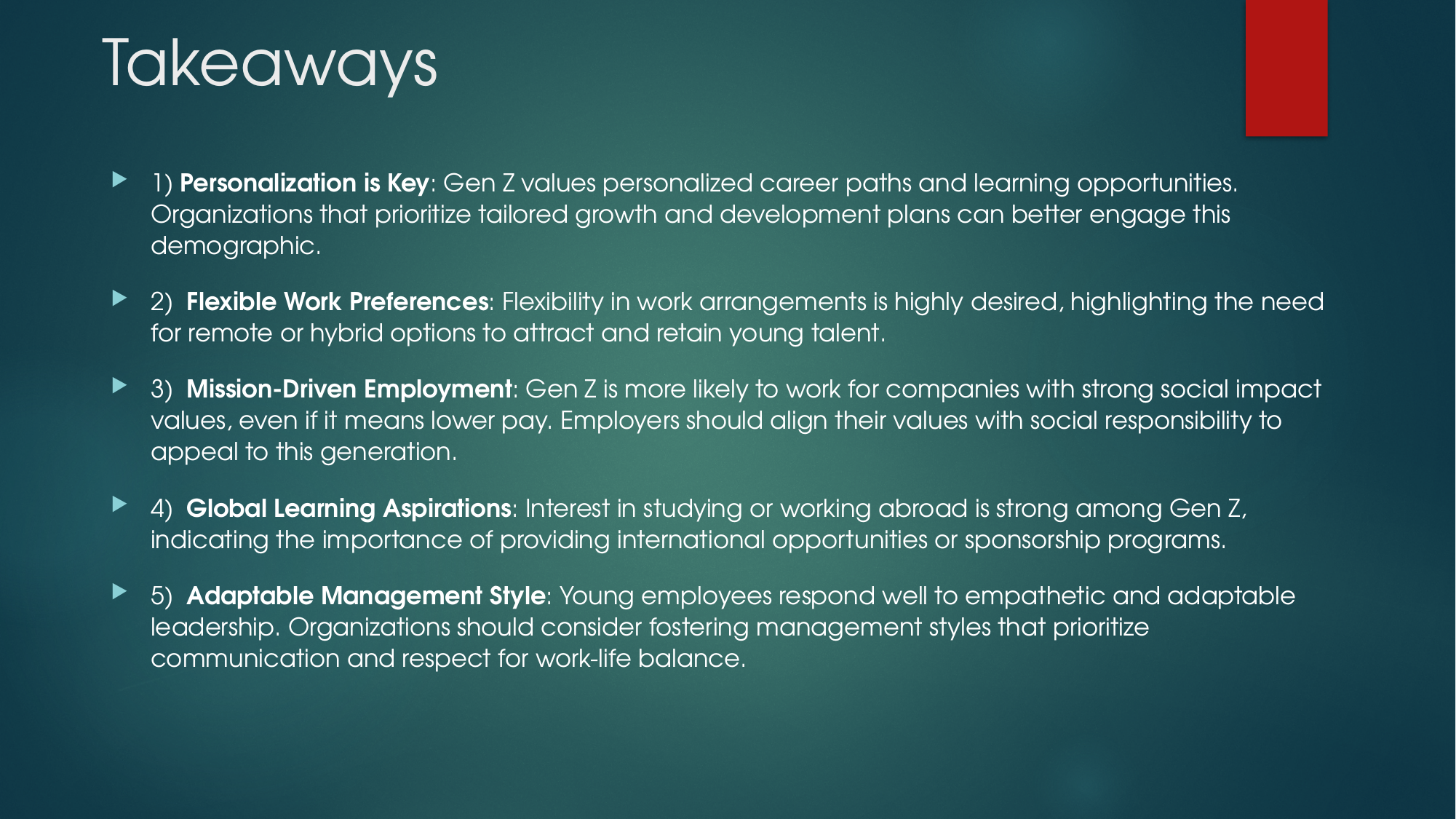

# Takeaways
1) Personalization is Key: Gen Z values personalized career paths and learning opportunities. Organizations that prioritize tailored growth and development plans can better engage this demographic.
2)  Flexible Work Preferences: Flexibility in work arrangements is highly desired, highlighting the need for remote or hybrid options to attract and retain young talent.
3)  Mission-Driven Employment: Gen Z is more likely to work for companies with strong social impact values, even if it means lower pay. Employers should align their values with social responsibility to appeal to this generation.
4)  Global Learning Aspirations: Interest in studying or working abroad is strong among Gen Z, indicating the importance of providing international opportunities or sponsorship programs.
5)  Adaptable Management Style: Young employees respond well to empathetic and adaptable leadership. Organizations should consider fostering management styles that prioritize communication and respect for work-life balance.